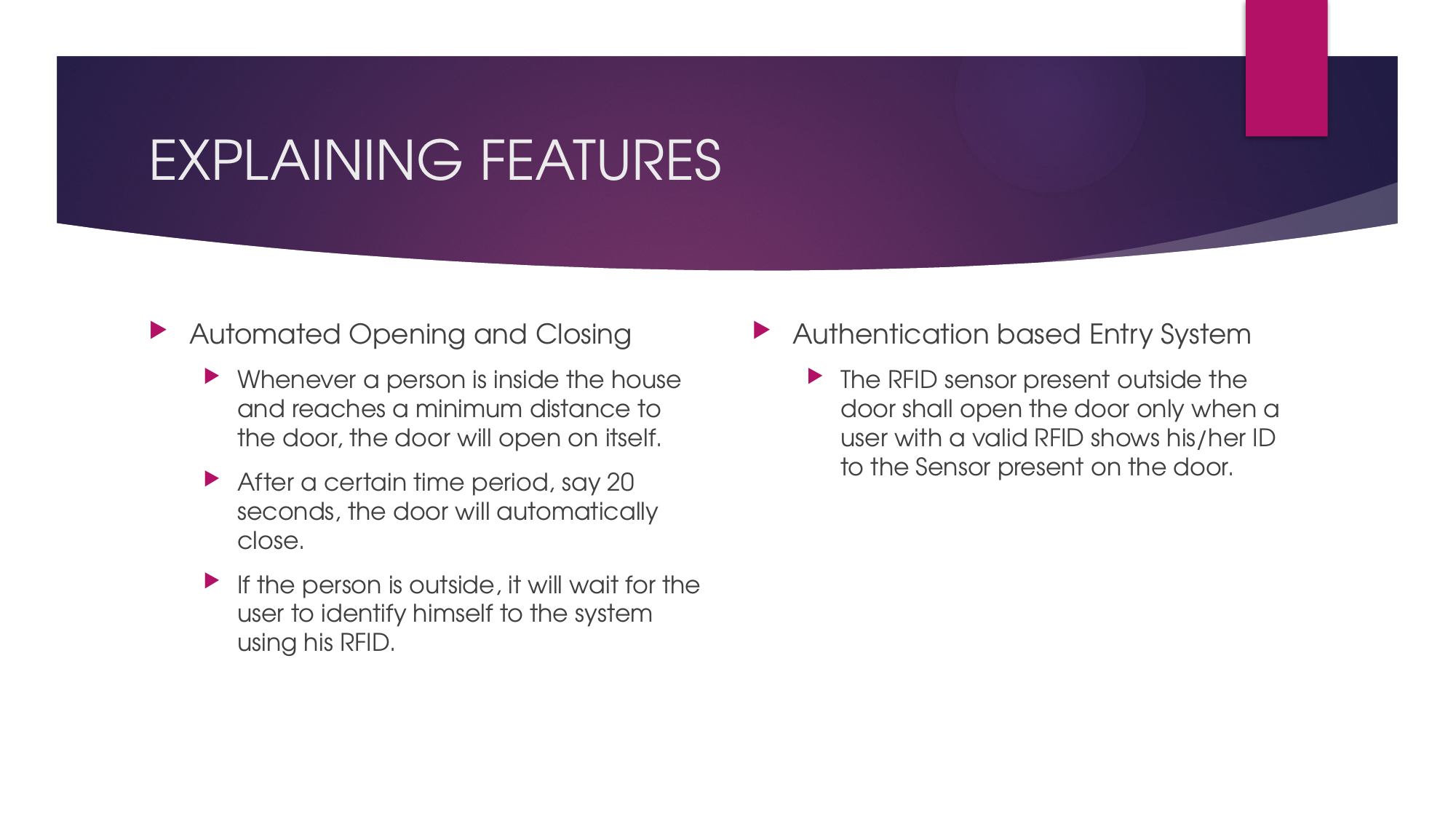

# EXPLAINING FEATURES
Automated Opening and Closing
Whenever a person is inside the house and reaches a minimum distance to the door, the door will open on itself.
After a certain time period, say 20 seconds, the door will automatically close.
If the person is outside, it will wait for the user to identify himself to the system using his RFID.
Authentication based Entry System
The RFID sensor present outside the door shall open the door only when a user with a valid RFID shows his/her ID to the Sensor present on the door.